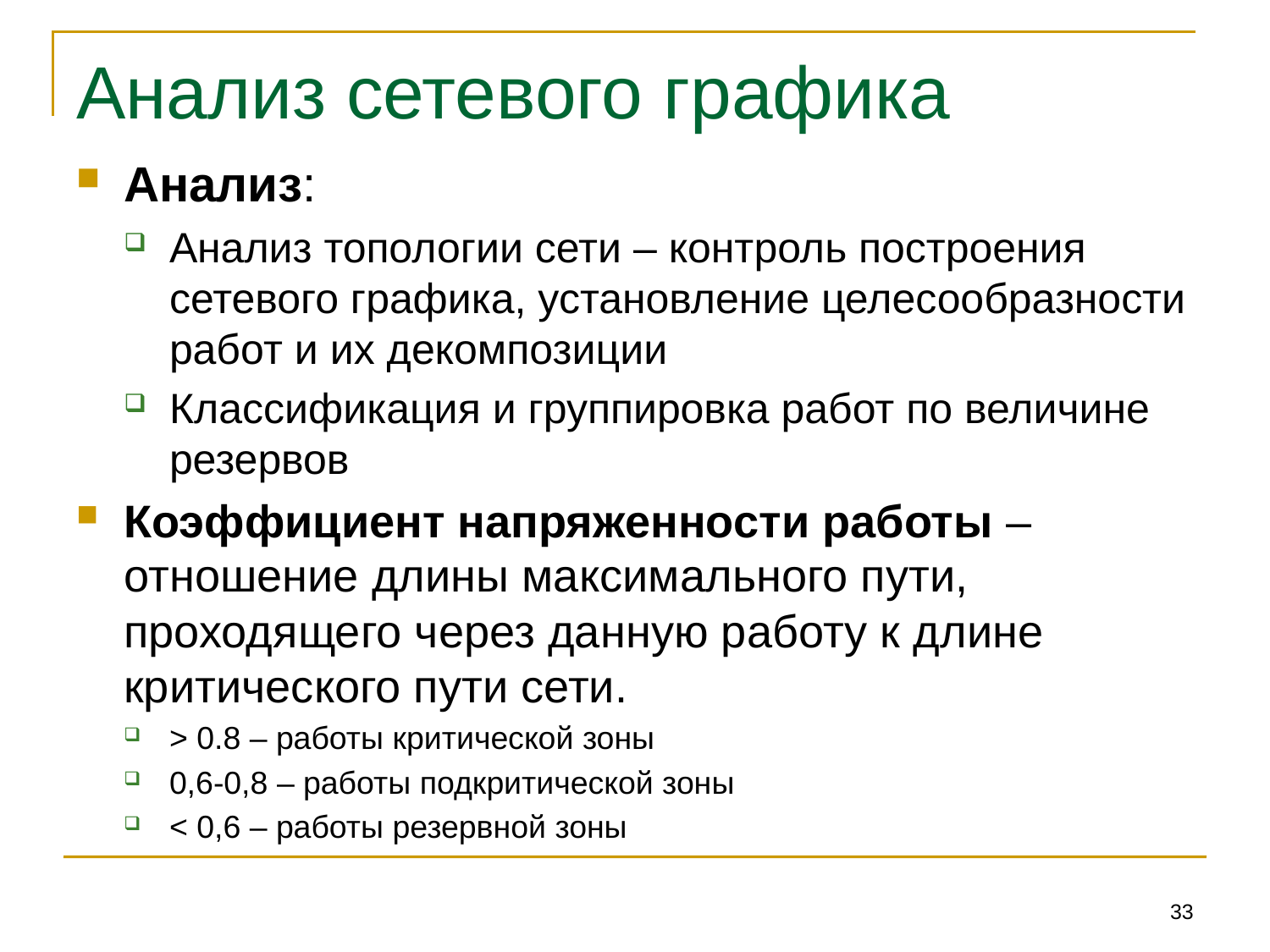

# Анализ сетевого графика
Анализ:
Анализ топологии сети – контроль построения сетевого графика, установление целесообразности работ и их декомпозиции
Классификация и группировка работ по величине резервов
Коэффициент напряженности работы – отношение длины максимального пути, проходящего через данную работу к длине критического пути сети.
> 0.8 – работы критической зоны
0,6-0,8 – работы подкритической зоны
< 0,6 – работы резервной зоны

33